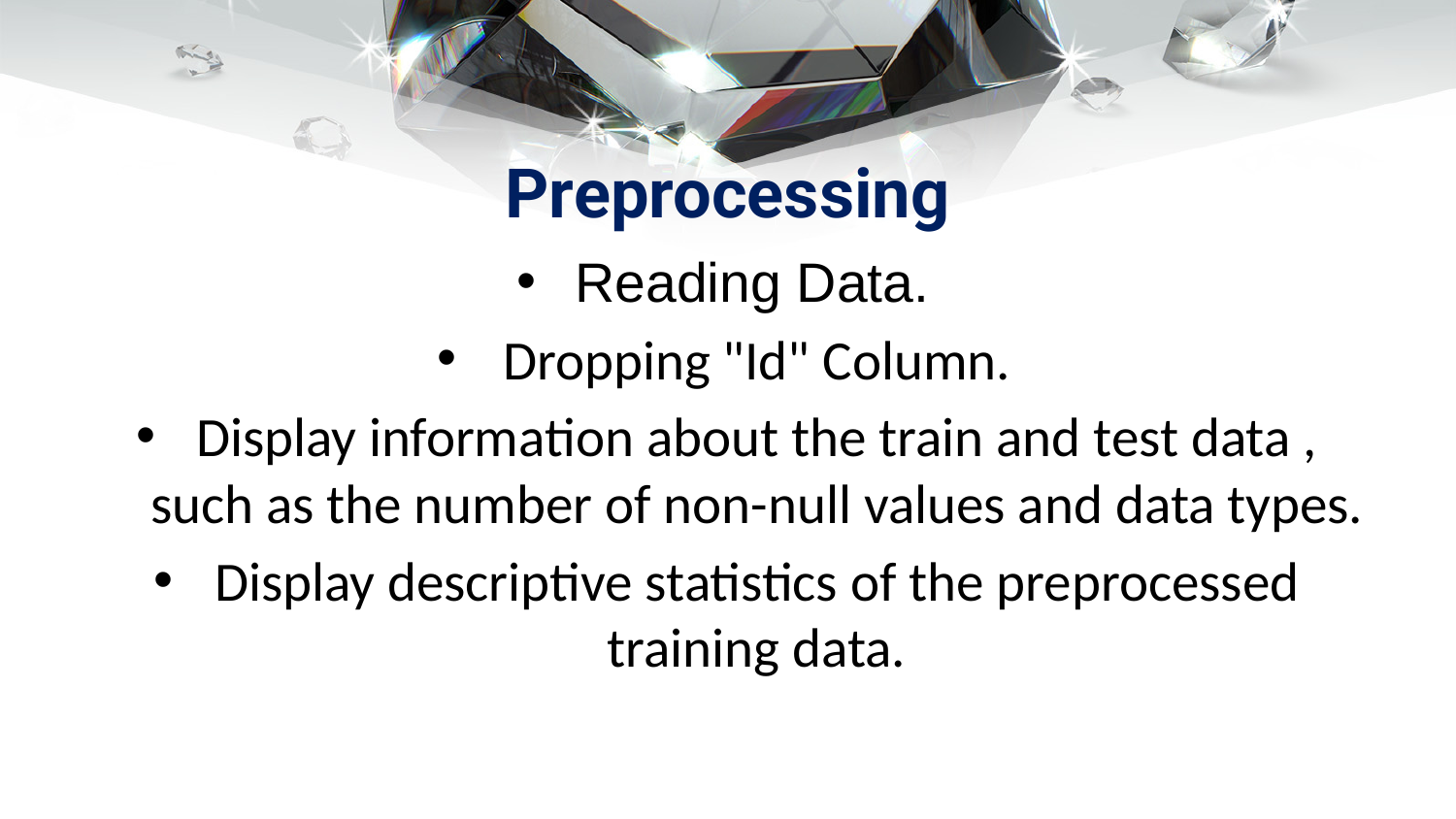

# Preprocessing
Reading Data.
Dropping "Id" Column.
Display information about the train and test data , such as the number of non-null values and data types.
Display descriptive statistics of the preprocessed training data.